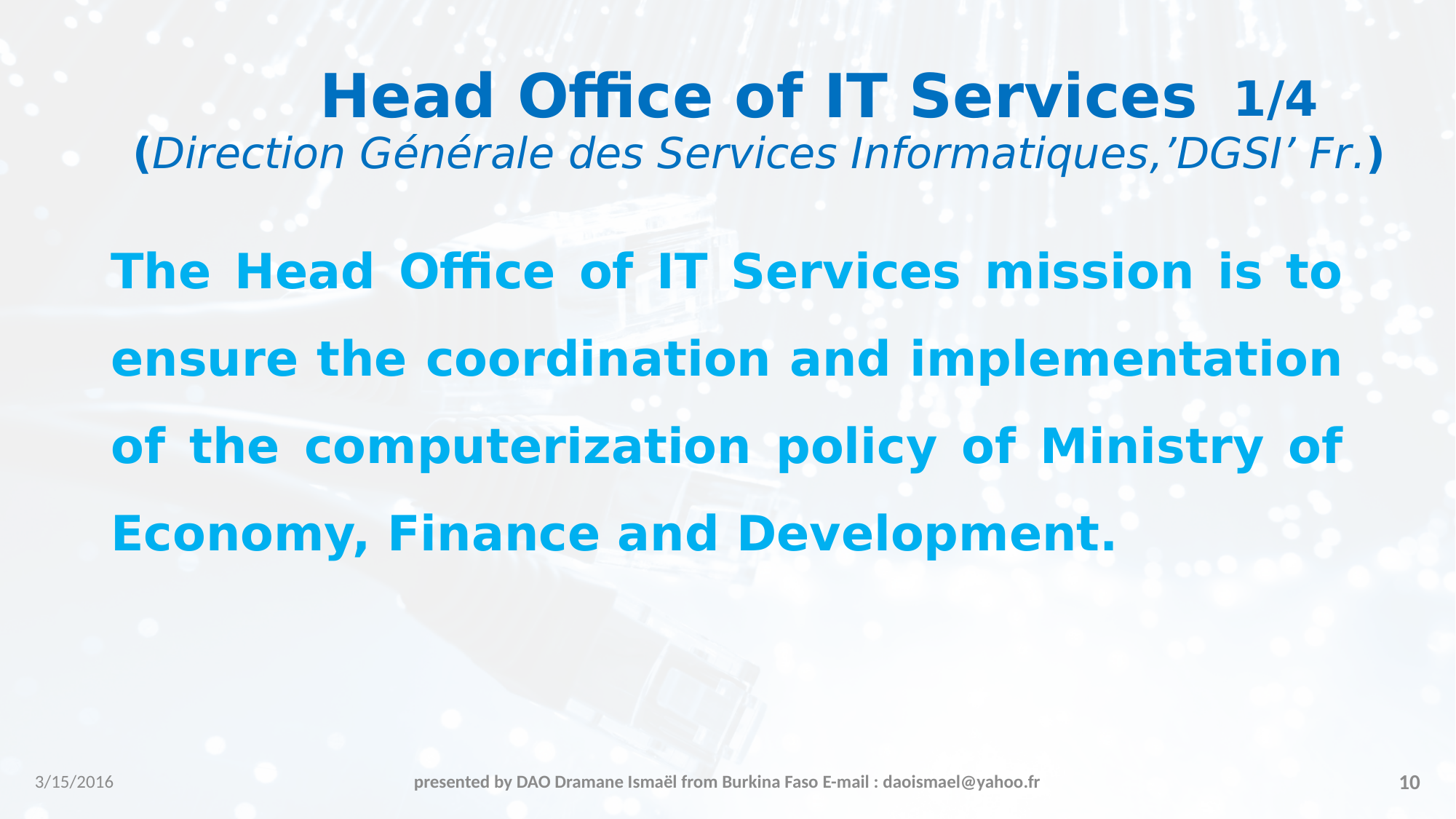

# Head Office of IT Services (Direction Générale des Services Informatiques,’DGSI’ Fr.)
1/4
The Head Office of IT Services mission is to ensure the coordination and implementation of the computerization policy of Ministry of Economy, Finance and Development.
3/15/2016
presented by DAO Dramane Ismaël from Burkina Faso E-mail : daoismael@yahoo.fr
10